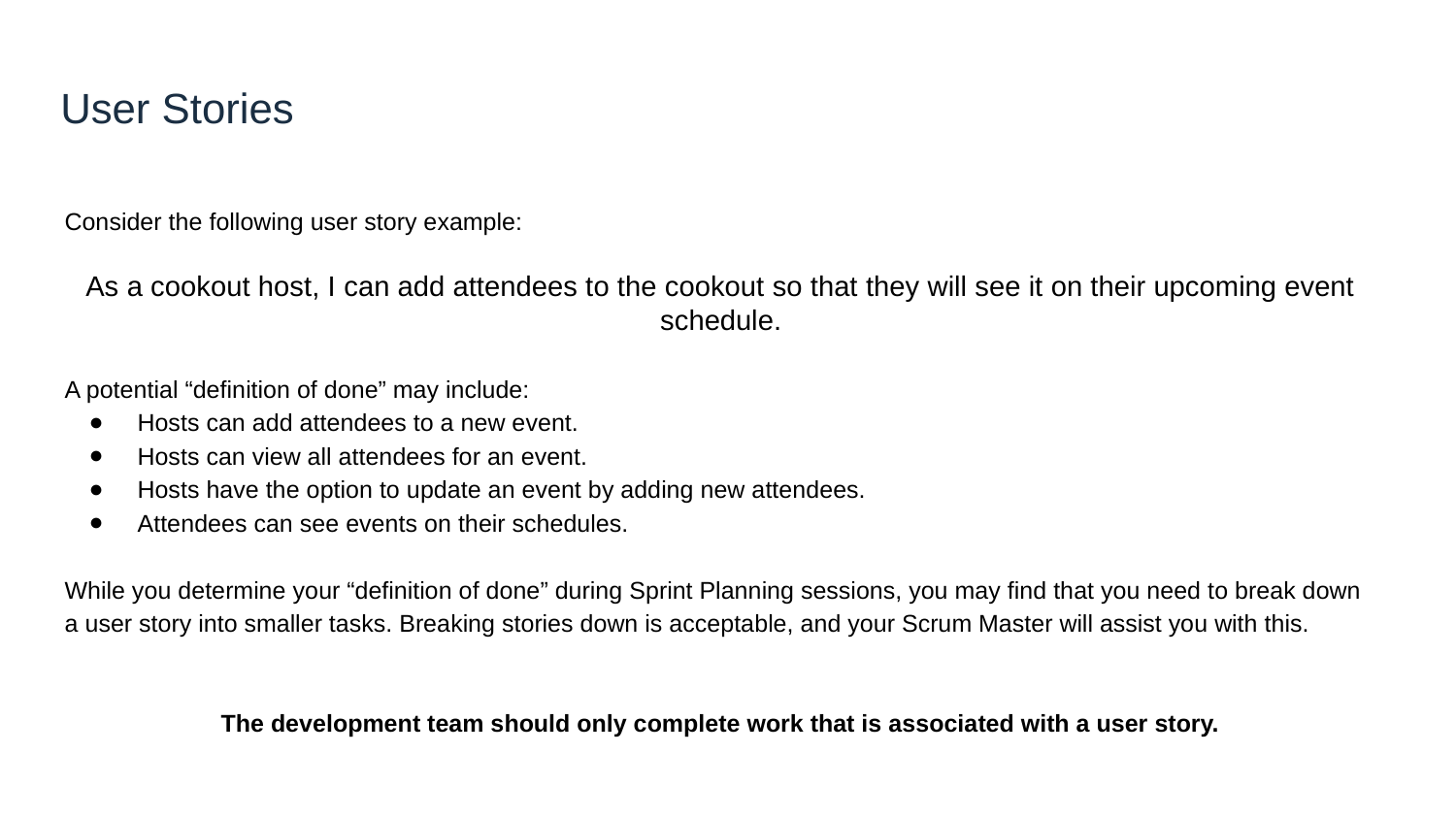

User Stories
Consider the following user story example:

As a cookout host, I can add attendees to the cookout so that they will see it on their upcoming event schedule.

A potential “definition of done” may include:
Hosts can add attendees to a new event.
Hosts can view all attendees for an event.
Hosts have the option to update an event by adding new attendees.
Attendees can see events on their schedules.

While you determine your “definition of done” during Sprint Planning sessions, you may find that you need to break down a user story into smaller tasks. Breaking stories down is acceptable, and your Scrum Master will assist you with this.

The development team should only complete work that is associated with a user story.